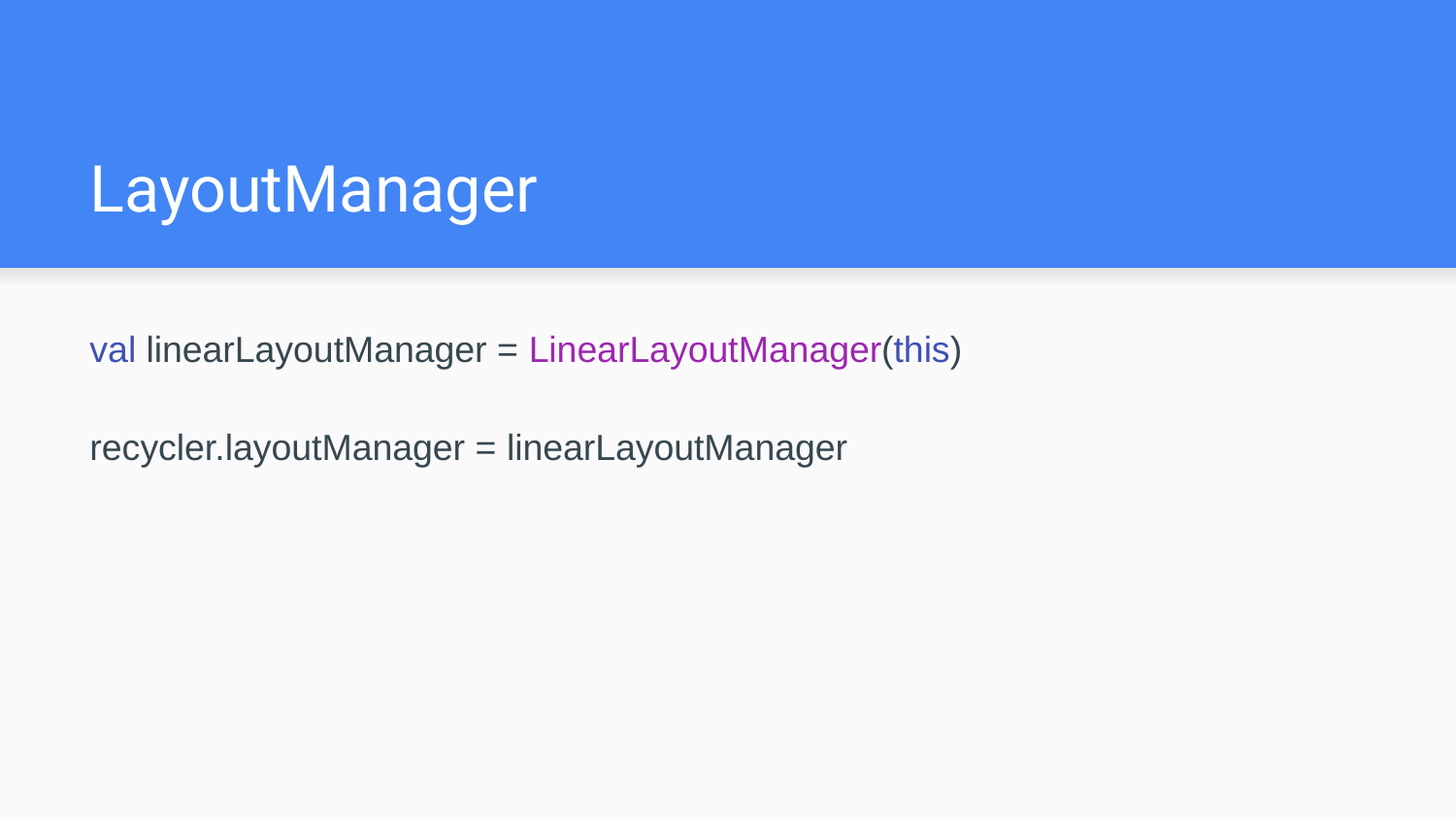

# LayoutManager
val linearLayoutManager = LinearLayoutManager(this)
recycler.layoutManager = linearLayoutManager